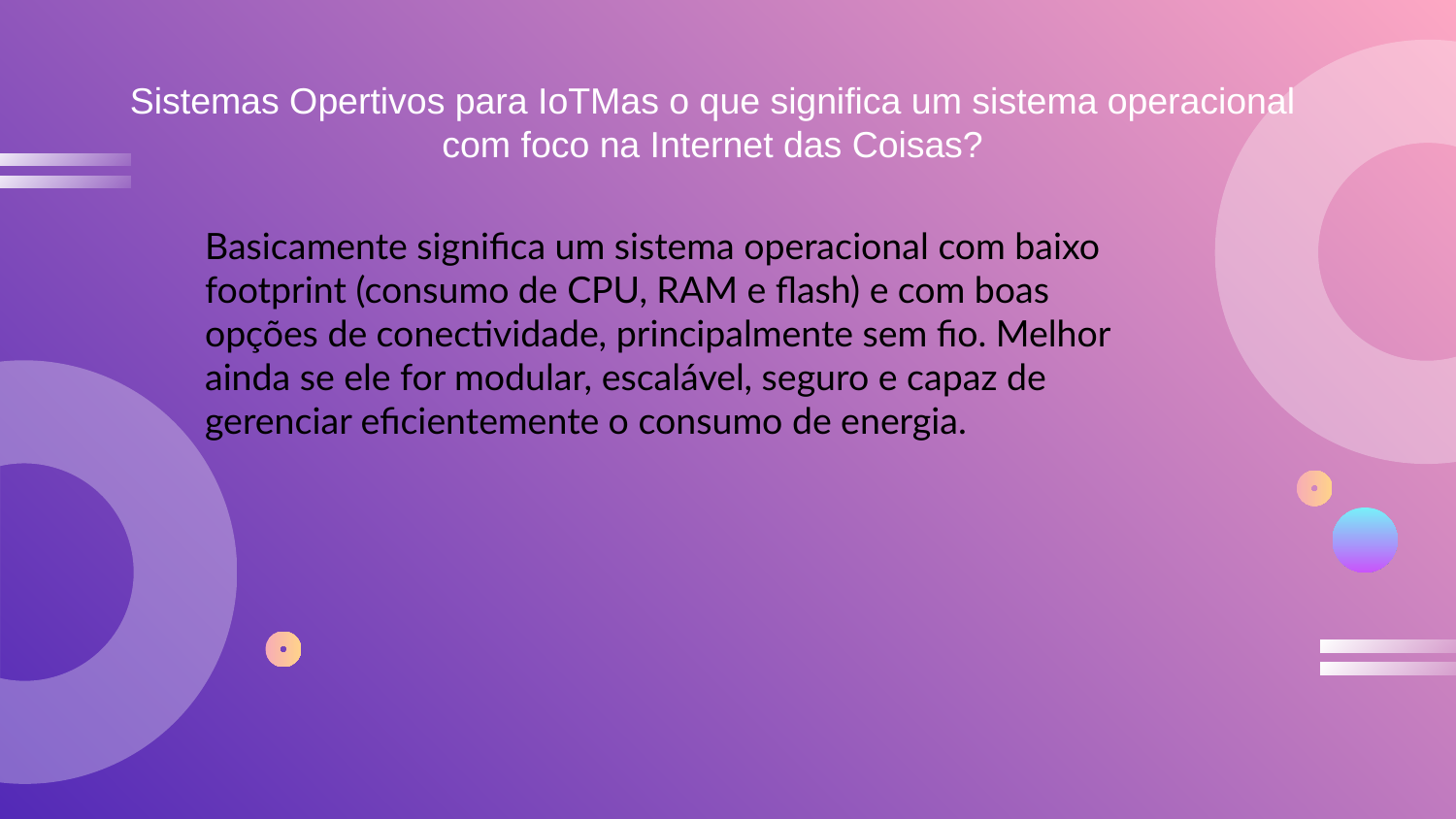

Sistemas Opertivos para IoTMas o que significa um sistema operacional com foco na Internet das Coisas?

Basicamente significa um sistema operacional com baixo footprint (consumo de CPU, RAM e flash) e com boas opções de conectividade, principalmente sem fio. Melhor ainda se ele for modular, escalável, seguro e capaz de gerenciar eficientemente o consumo de energia.